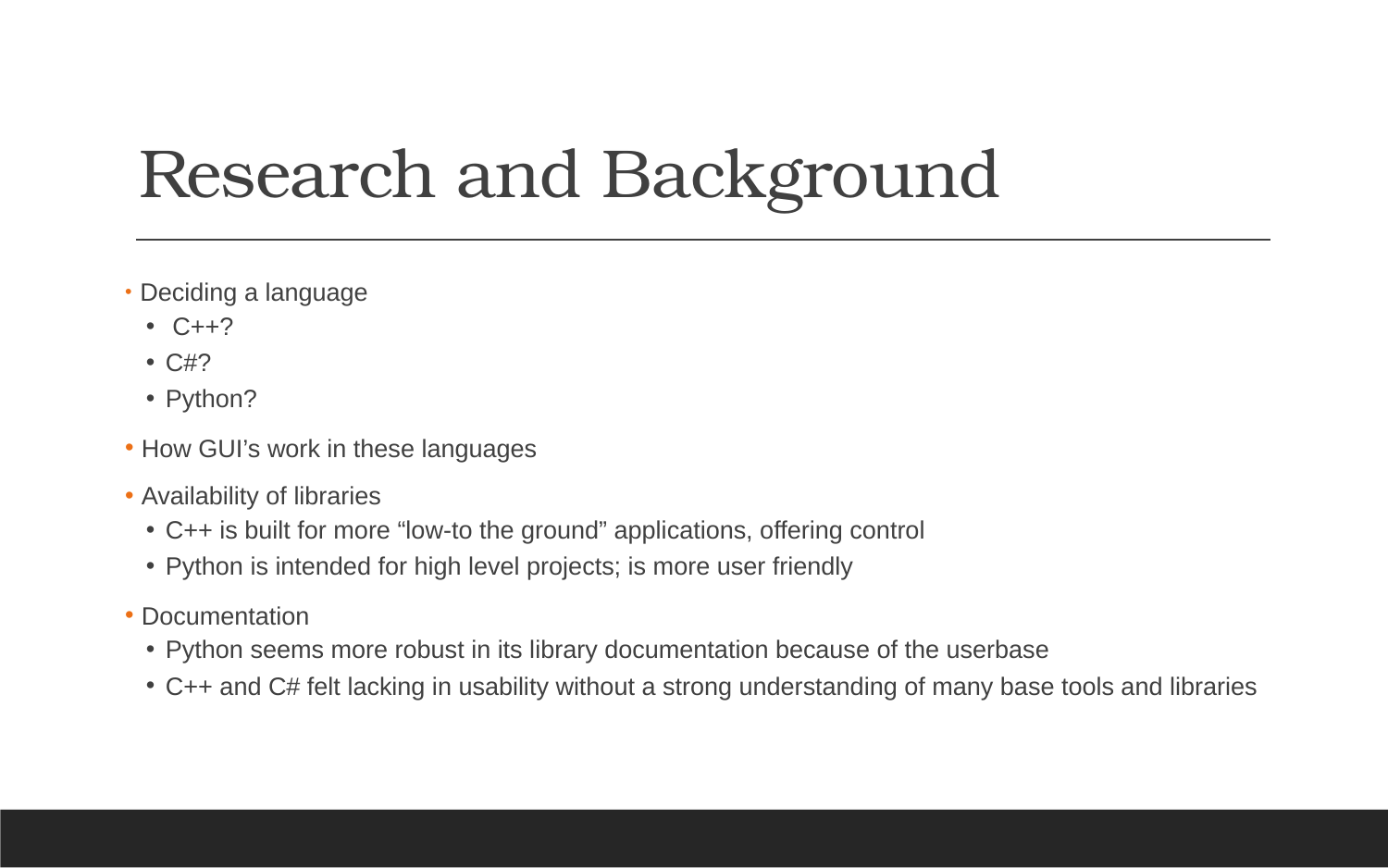

# Research and Background
 Deciding a language
 C++?
C#?
Python?
 How GUI’s work in these languages
 Availability of libraries
C++ is built for more “low-to the ground” applications, offering control
Python is intended for high level projects; is more user friendly
 Documentation
Python seems more robust in its library documentation because of the userbase
C++ and C# felt lacking in usability without a strong understanding of many base tools and libraries